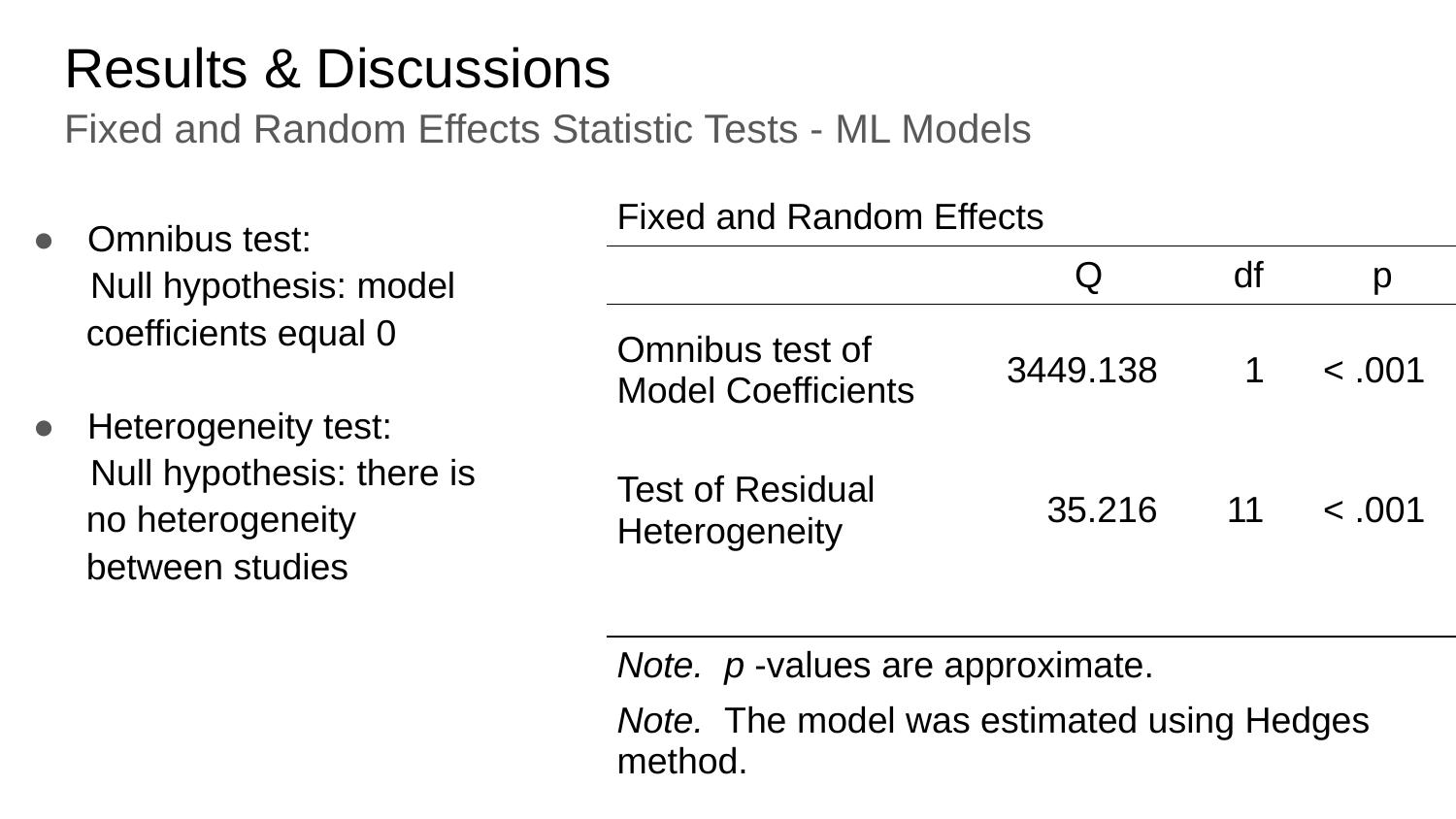

Results & Discussions
Fixed and Random Effects Statistic Tests - ML Models
| Fixed and Random Effects |  |  |  |  |  |  |  |
| --- | --- | --- | --- | --- | --- | --- | --- |
|  |  | Q |  | df |  | p |  |
| Omnibus test of Model Coefficients |  | 3449.138 |  | 1 |  | < .001 |  |
| Test of Residual Heterogeneity |  | 35.216 |  | 11 |  | < .001 |  |
|  |  |  |  |  |  |  |  |
| Note.  p -values are approximate. |  |  |  |  |  |  |  |
| Note.  The model was estimated using Hedges method. |  |  |  |  |  |  |  |
Omnibus test:
      Null hypothesis: model   coefficients equal 0

Heterogeneity test:
      Null hypothesis: there is no heterogeneity between studies